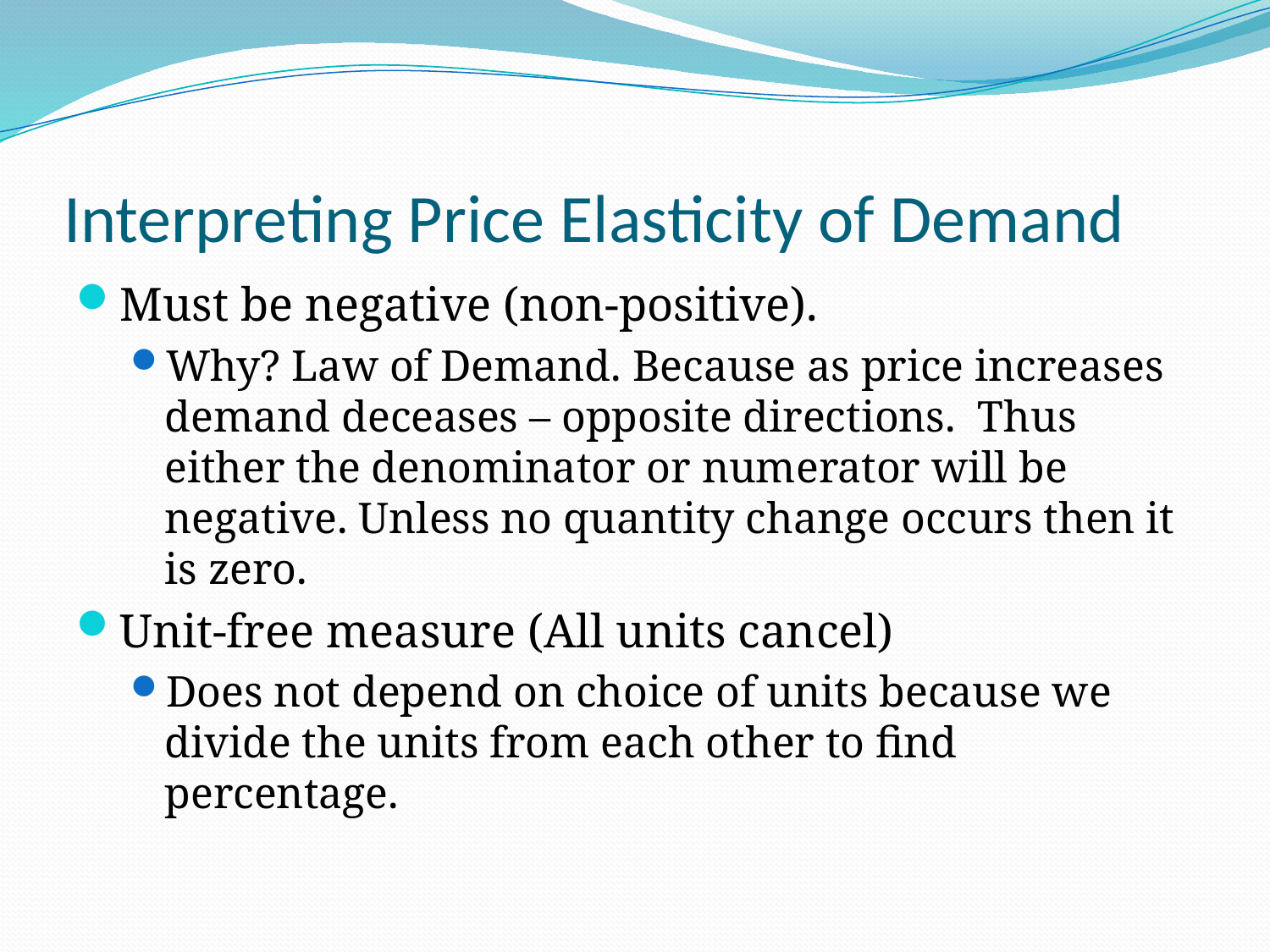

# Interpreting Price Elasticity of Demand
Must be negative (non-positive).
Why? Law of Demand. Because as price increases demand deceases – opposite directions.  Thus either the denominator or numerator will be negative. Unless no quantity change occurs then it is zero.
Unit-free measure (All units cancel)
Does not depend on choice of units because we divide the units from each other to find percentage.